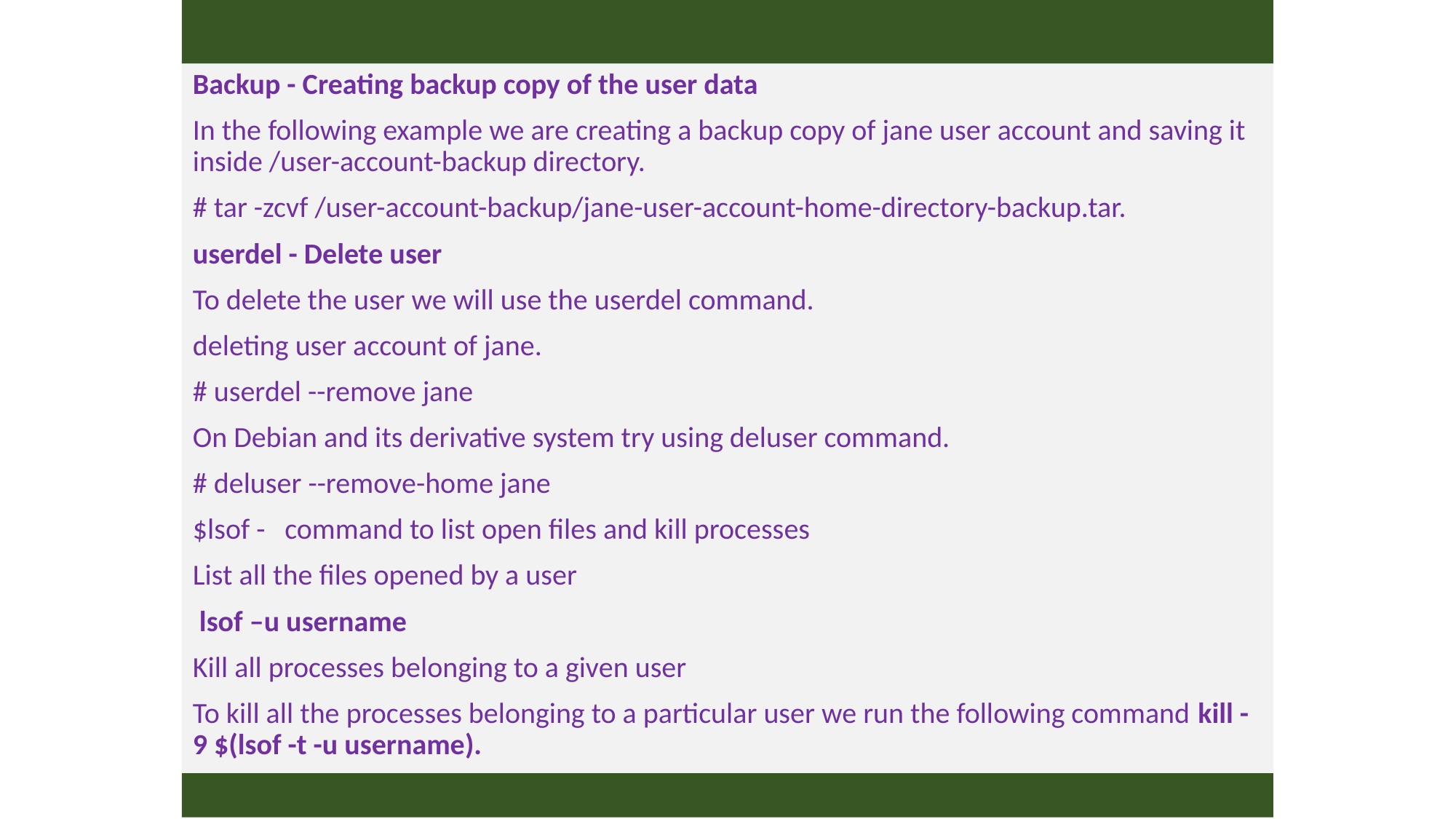

#
Backup - Creating backup copy of the user data
In the following example we are creating a backup copy of jane user account and saving it inside /user-account-backup directory.
# tar -zcvf /user-account-backup/jane-user-account-home-directory-backup.tar.
userdel - Delete user
To delete the user we will use the userdel command.
deleting user account of jane.
# userdel --remove jane
On Debian and its derivative system try using deluser command.
# deluser --remove-home jane
$lsof -   command to list open files and kill processes
List all the files opened by a user
 lsof –u username
Kill all processes belonging to a given user
To kill all the processes belonging to a particular user we run the following command kill -9 $(lsof -t -u username).